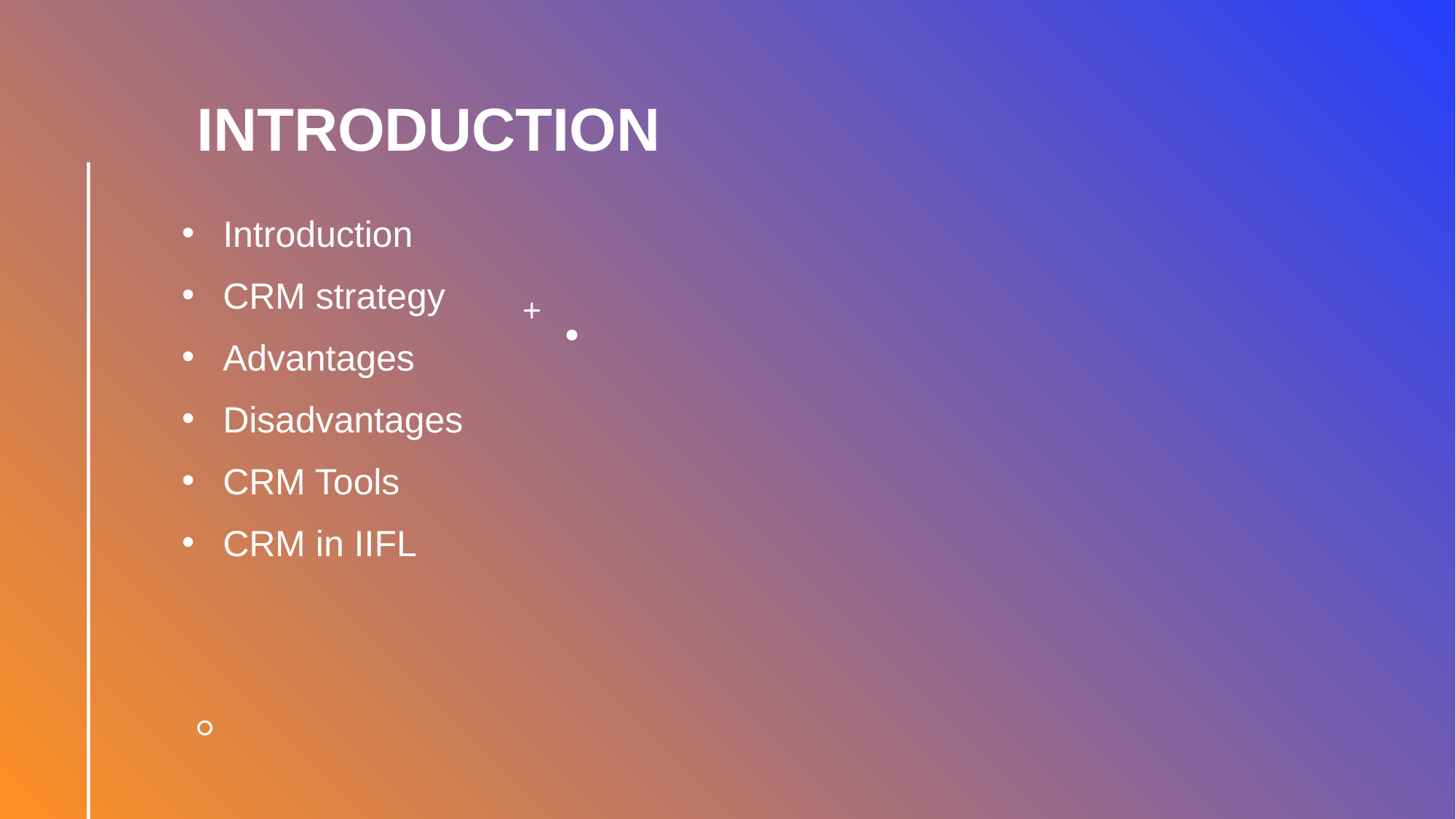

# introduction
Introduction
CRM strategy
Advantages
Disadvantages
CRM Tools
CRM in IIFL